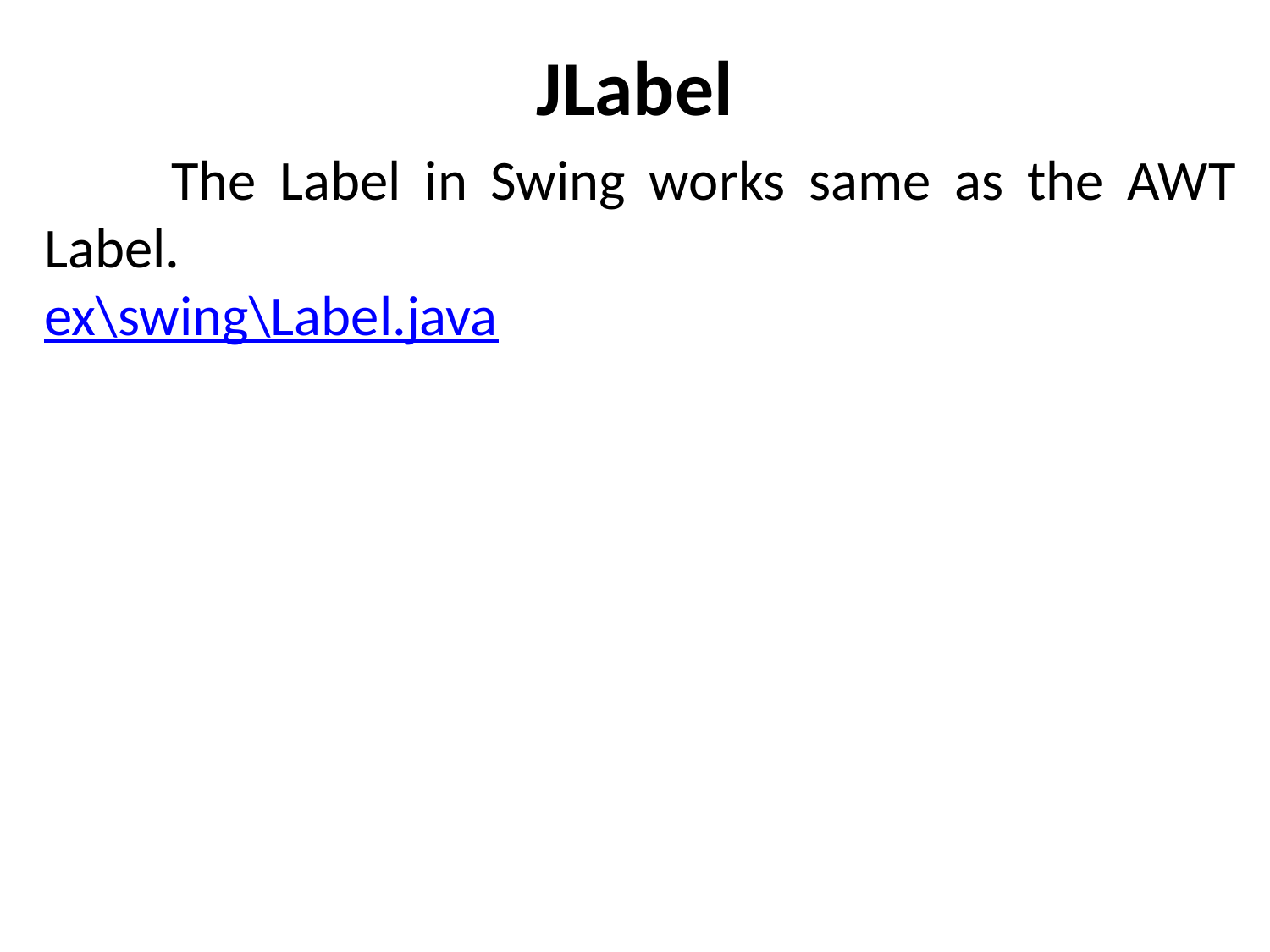

# JLabel
	The Label in Swing works same as the AWT Label.
ex\swing\Label.java